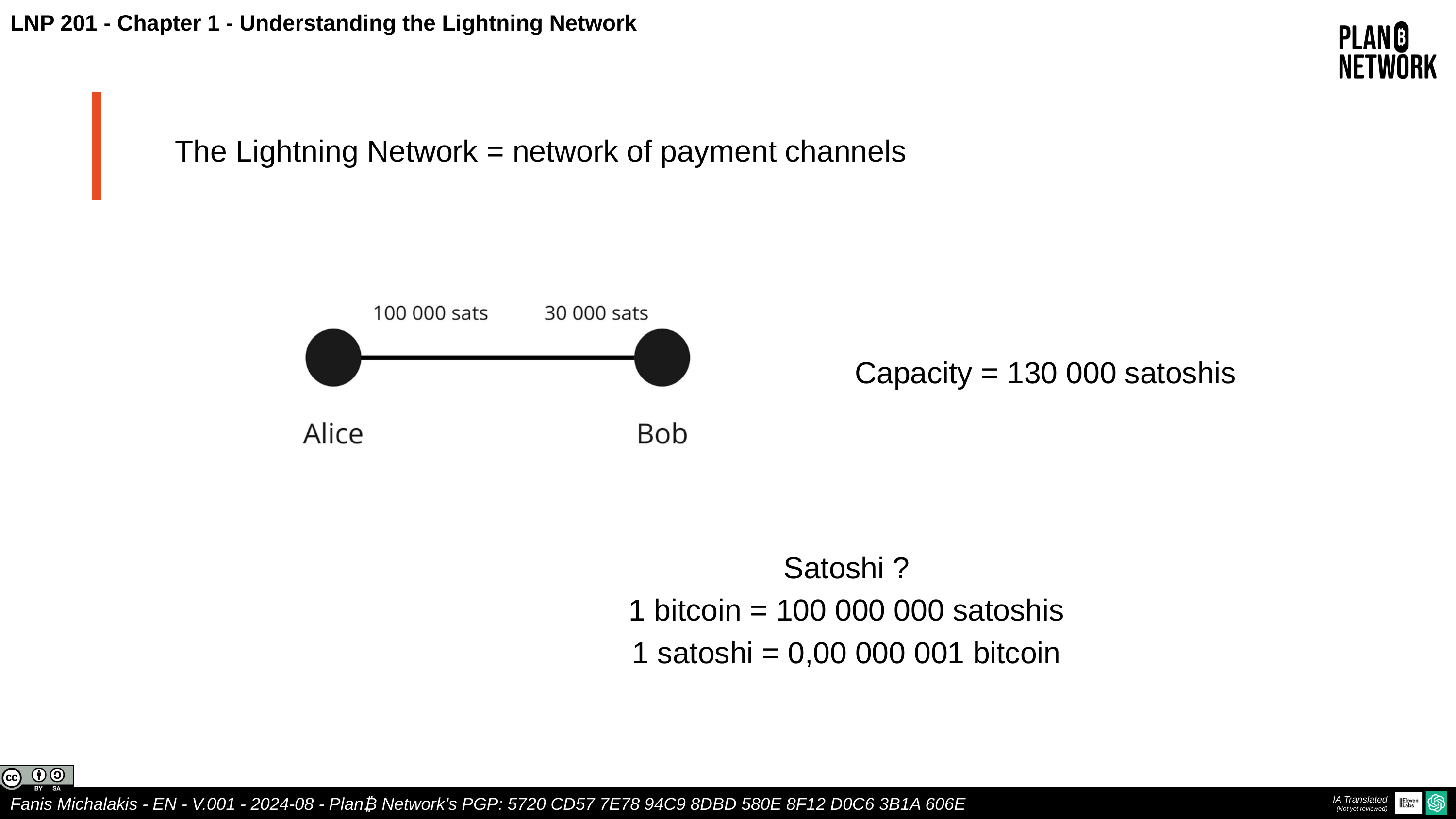

LNP 201 - Chapter 1 - Understanding the Lightning Network

The Lightning Network = network of payment channels

Capacity = 130 000 satoshis

Satoshi ?
1 bitcoin = 100 000 000 satoshis
1 satoshi = 0,00 000 001 bitcoin

Fanis Michalakis - EN - V.001 - 2024-08 - Plan₿ Network’s PGP: 5720 CD57 7E78 94C9 8DBD 580E 8F12 D0C6 3B1A 606E
IA Translated
(Not yet reviewed)